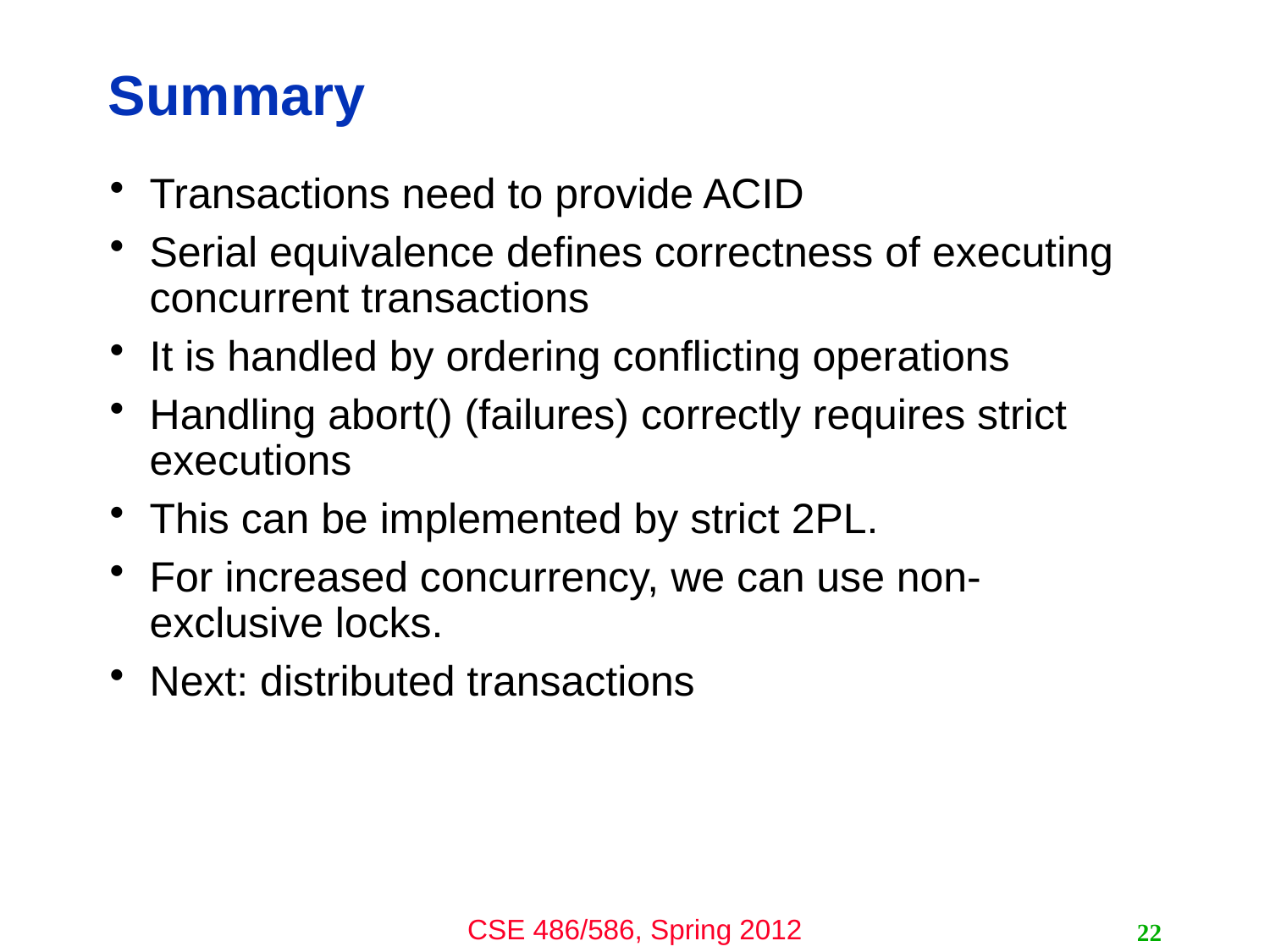

# Summary
Transactions need to provide ACID
Serial equivalence defines correctness of executing concurrent transactions
It is handled by ordering conflicting operations
Handling abort() (failures) correctly requires strict executions
This can be implemented by strict 2PL.
For increased concurrency, we can use non-exclusive locks.
Next: distributed transactions

22